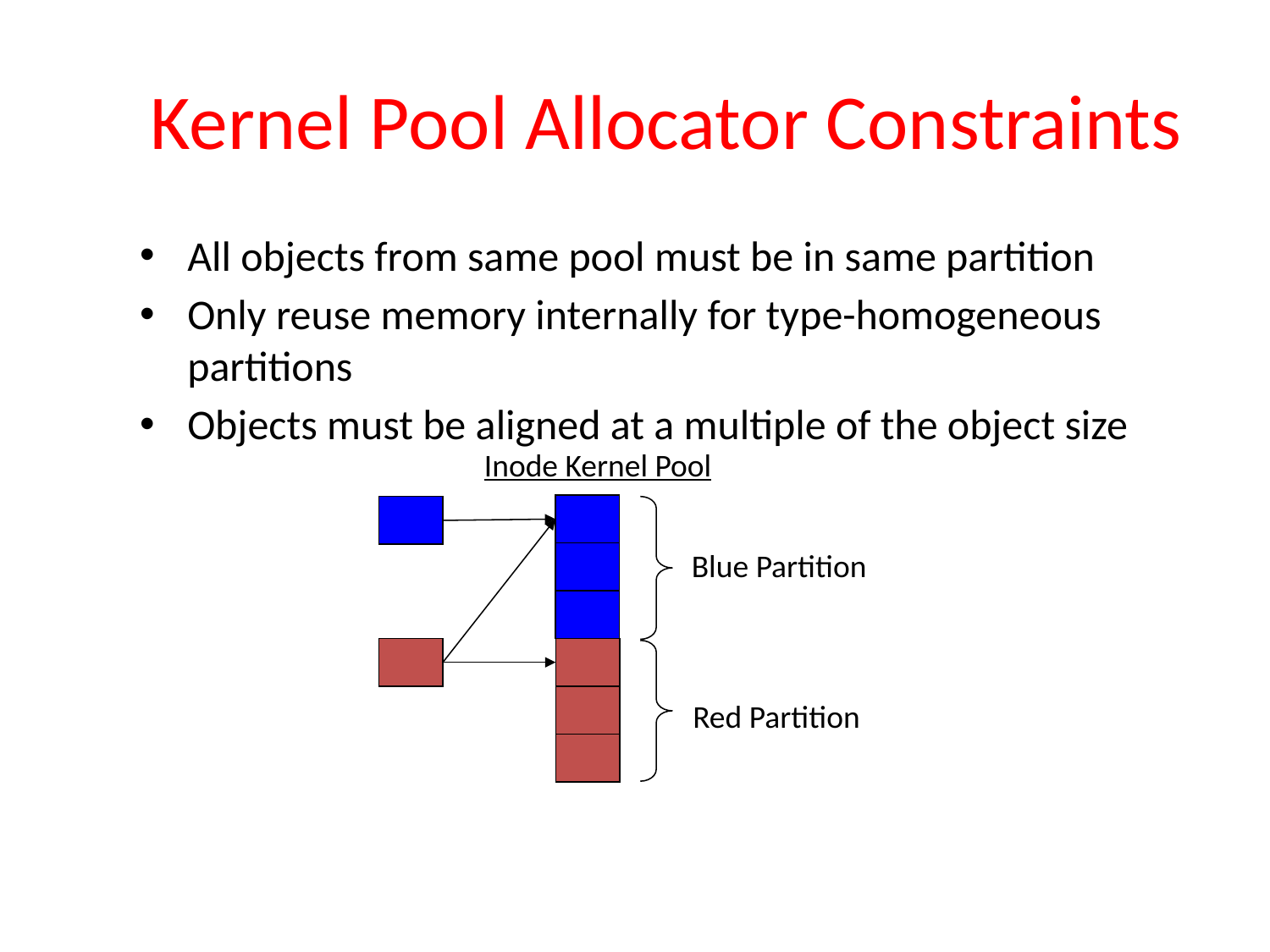

# Kernel Pool Allocator Constraints
All objects from same pool must be in same partition
Only reuse memory internally for type-homogeneous partitions
Objects must be aligned at a multiple of the object size
Inode Kernel Pool

Blue Partition

Red Partition